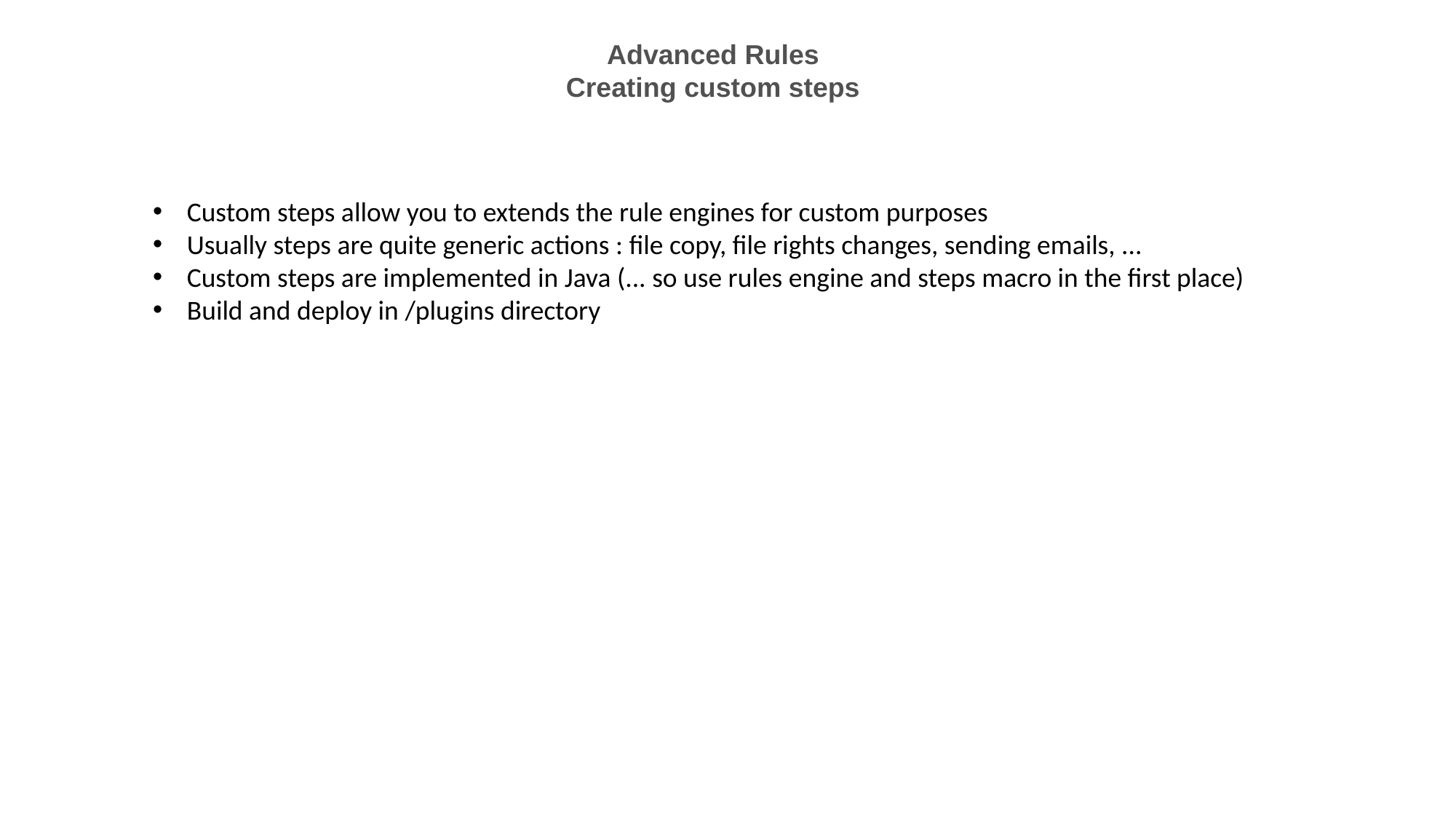

Advanced Rules
Creating custom steps
Custom steps allow you to extends the rule engines for custom purposes
Usually steps are quite generic actions : file copy, file rights changes, sending emails, ...
Custom steps are implemented in Java (... so use rules engine and steps macro in the first place)
Build and deploy in /plugins directory